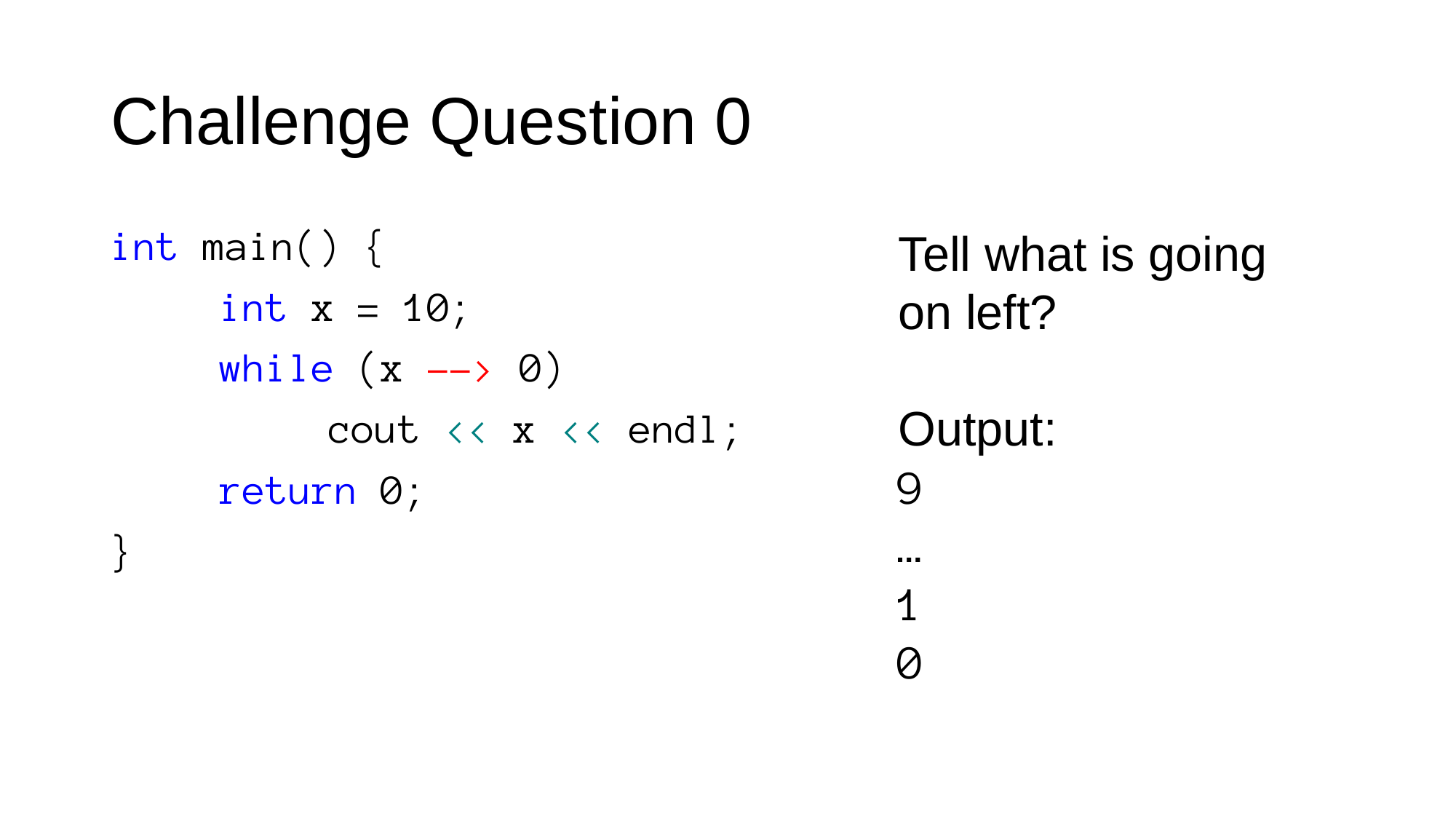

# Challenge Question 0
Tell what is going on left?

Output:
9
…
1
0
int main() {
	int x = 10;
	while (x --> 0)
		cout << x << endl;
	return 0;
}